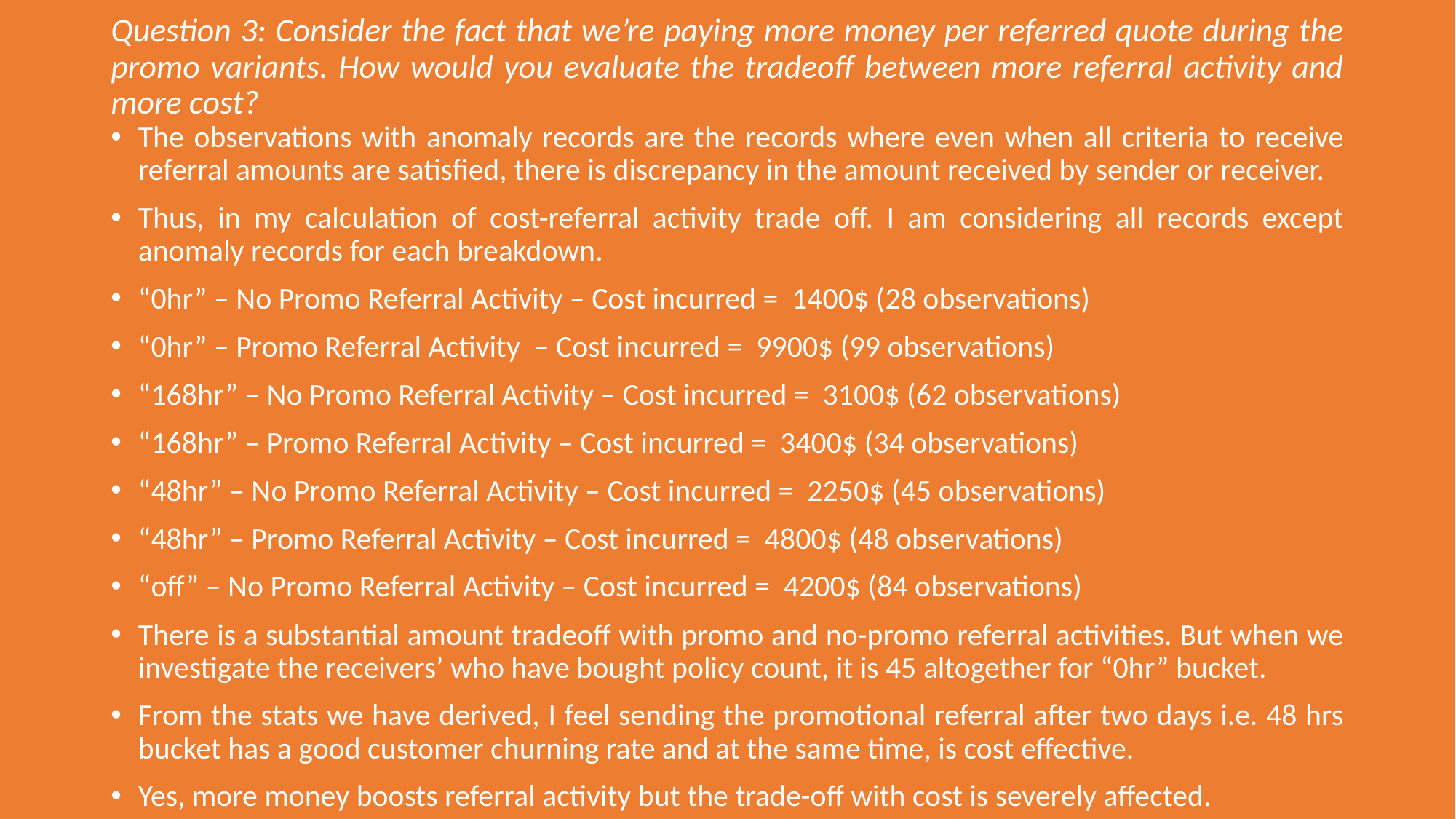

# Question 3: Consider the fact that we’re paying more money per referred quote during the promo variants. How would you evaluate the tradeoff between more referral activity and more cost?
The observations with anomaly records are the records where even when all criteria to receive referral amounts are satisfied, there is discrepancy in the amount received by sender or receiver.
Thus, in my calculation of cost-referral activity trade off. I am considering all records except anomaly records for each breakdown.
“0hr” – No Promo Referral Activity – Cost incurred =  1400$ (28 observations)
“0hr” – Promo Referral Activity  – Cost incurred =  9900$ (99 observations)
“168hr” – No Promo Referral Activity – Cost incurred =  3100$ (62 observations)
“168hr” – Promo Referral Activity – Cost incurred =  3400$ (34 observations)
“48hr” – No Promo Referral Activity – Cost incurred =  2250$ (45 observations)
“48hr” – Promo Referral Activity – Cost incurred =  4800$ (48 observations)
“off” – No Promo Referral Activity – Cost incurred =  4200$ (84 observations)
There is a substantial amount tradeoff with promo and no-promo referral activities. But when we investigate the receivers’ who have bought policy count, it is 45 altogether for “0hr” bucket.
From the stats we have derived, I feel sending the promotional referral after two days i.e. 48 hrs bucket has a good customer churning rate and at the same time, is cost effective.
Yes, more money boosts referral activity but the trade-off with cost is severely affected.